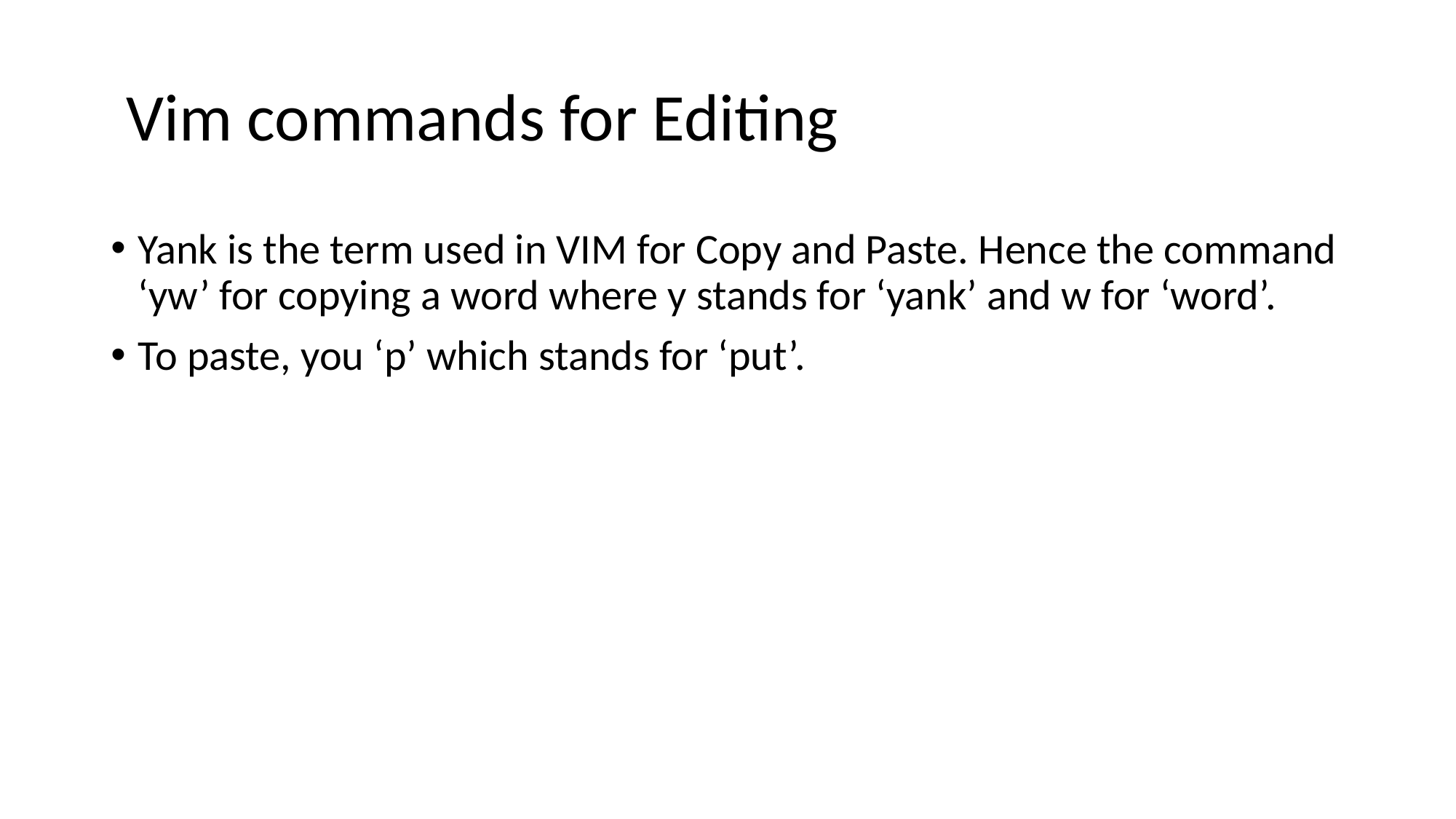

# Vim commands for Editing
Yank is the term used in VIM for Copy and Paste. Hence the command ‘yw’ for copying a word where y stands for ‘yank’ and w for ‘word’.
To paste, you ‘p’ which stands for ‘put’.